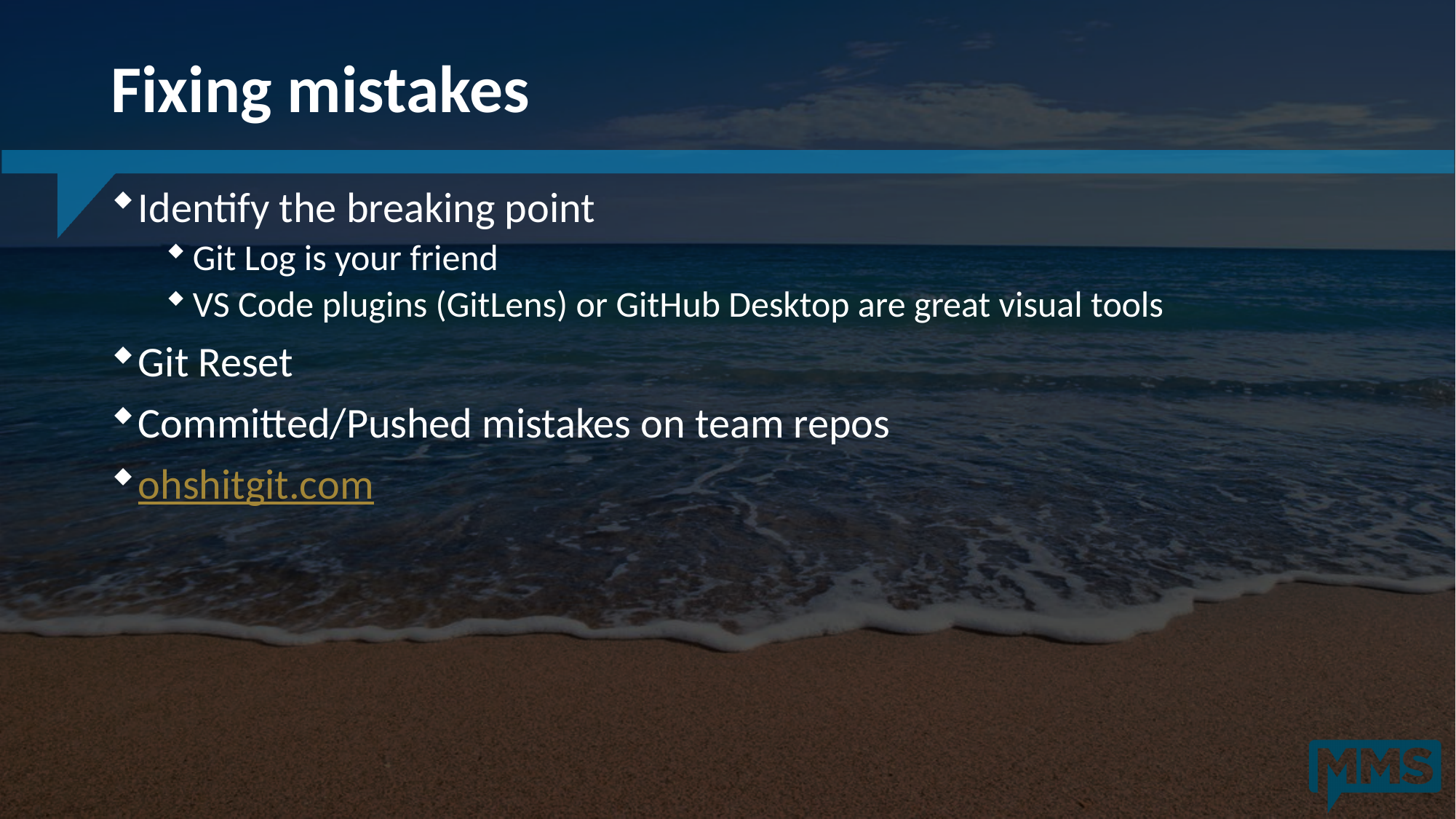

# Fixing mistakes
Identify the breaking point
Git Log is your friend
VS Code plugins (GitLens) or GitHub Desktop are great visual tools
Git Reset
Committed/Pushed mistakes on team repos
ohshitgit.com